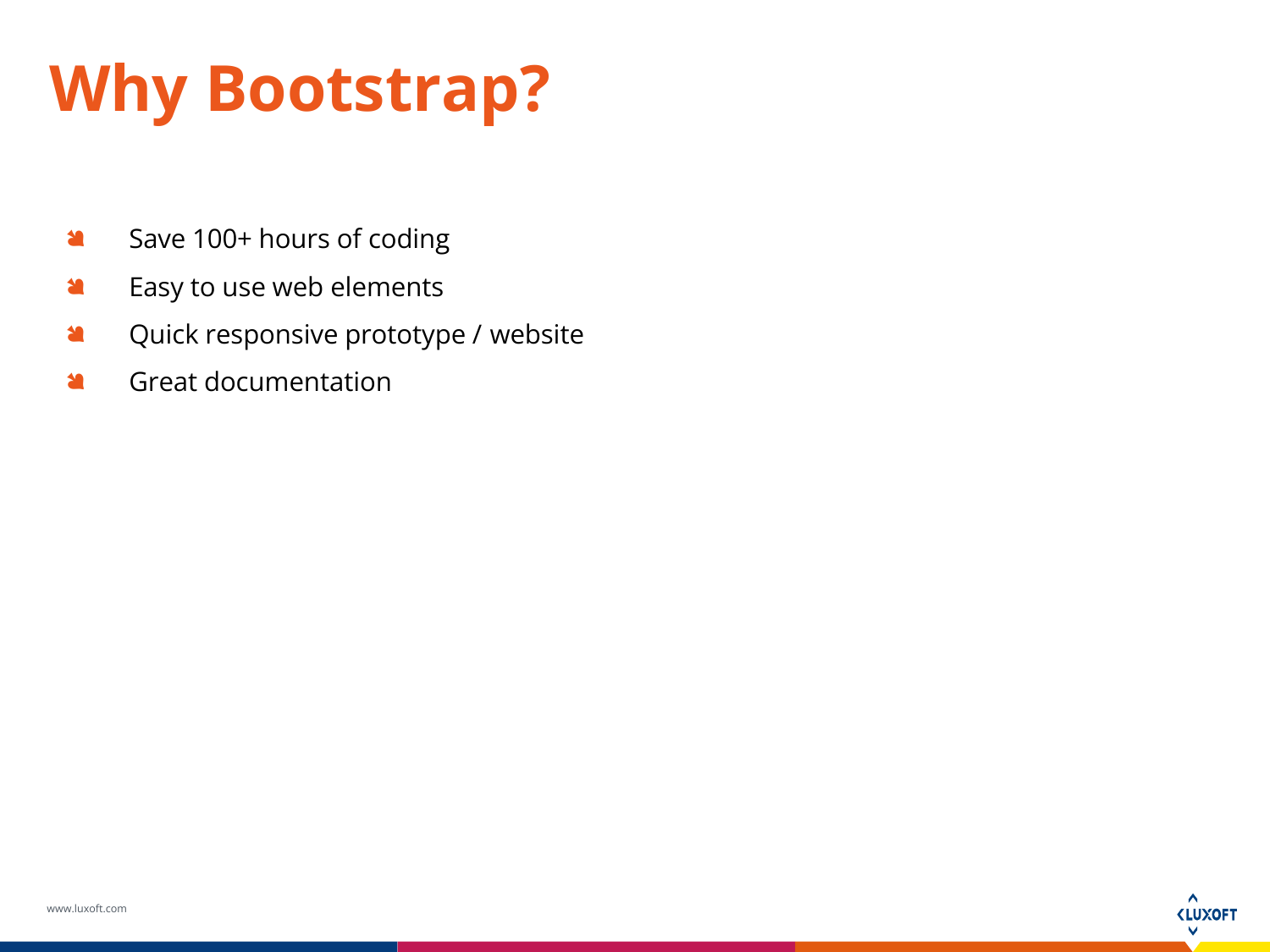

# Why Bootstrap?
Save 100+ hours of coding
Easy to use web elements
Quick responsive prototype / website
Great documentation